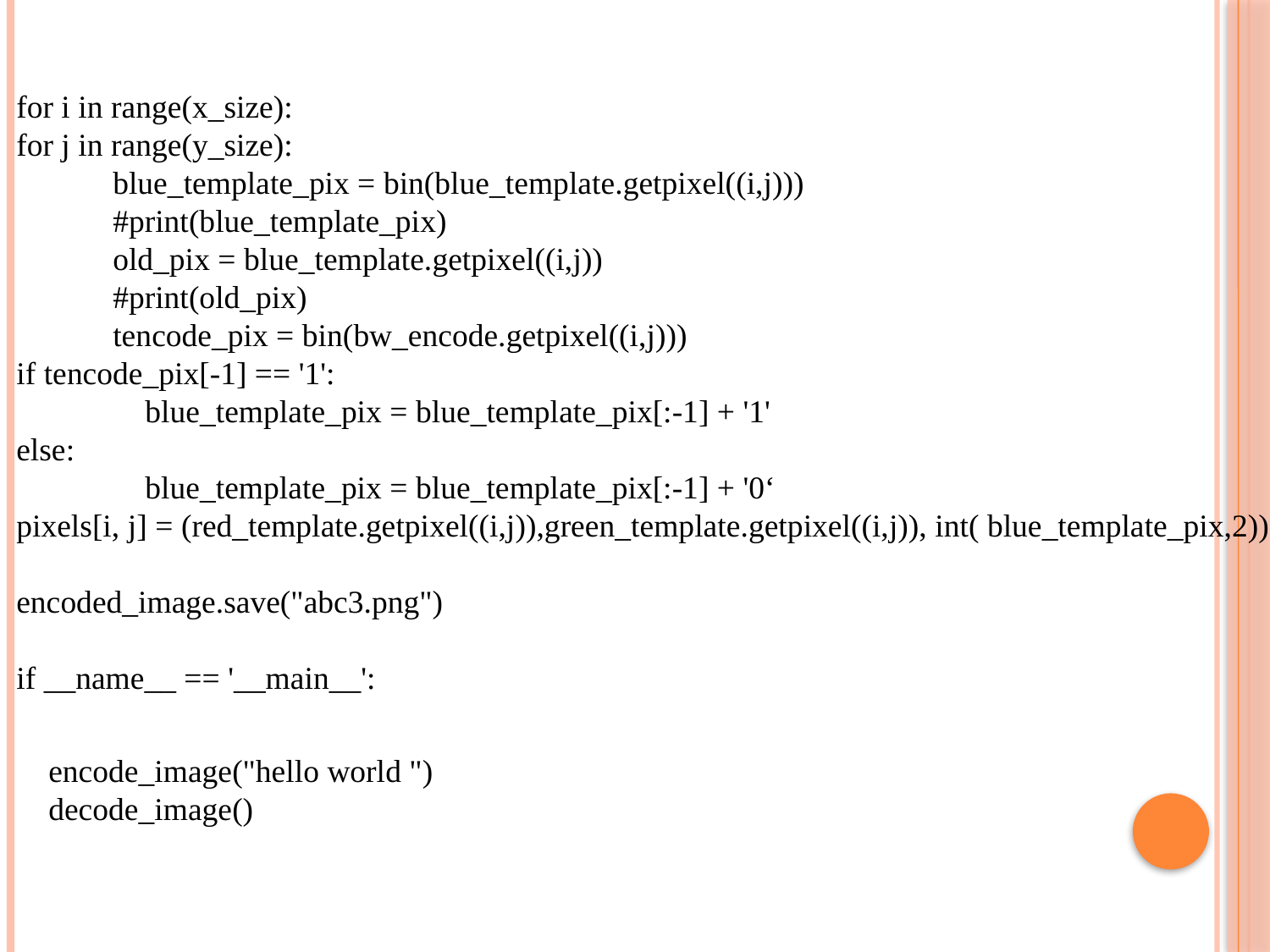

for i in range(x_size):
for j in range(y_size):
            blue_template_pix = bin(blue_template.getpixel((i,j)))
            #print(blue_template_pix)
            old_pix = blue_template.getpixel((i,j))
            #print(old_pix)
            tencode_pix = bin(bw_encode.getpixel((i,j)))
if tencode_pix[-1] == '1':
                blue_template_pix = blue_template_pix[:-1] + '1'
else:
                blue_template_pix = blue_template_pix[:-1] + '0‘
pixels[i, j] = (red_template.getpixel((i,j)),green_template.getpixel((i,j)), int( blue_template_pix,2))

encoded_image.save("abc3.png")

if __name__ == '__main__':

    encode_image("hello world ")
    decode_image()